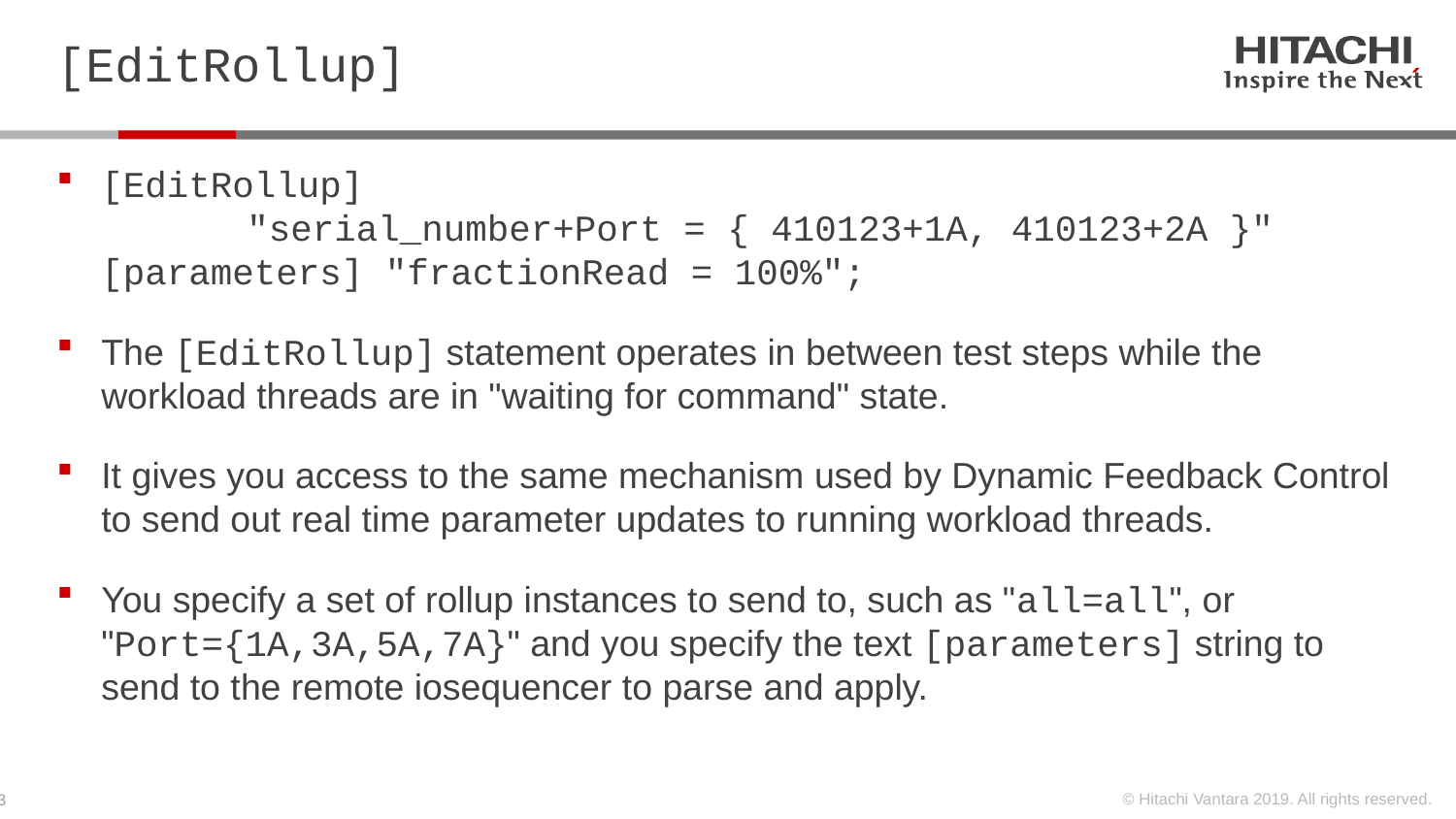

# [EditRollup]
[EditRollup]
	"serial_number+Port = { 410123+1A, 410123+2A }"
[parameters] "fractionRead = 100%";
The [EditRollup] statement operates in between test steps while the workload threads are in "waiting for command" state.
It gives you access to the same mechanism used by Dynamic Feedback Control to send out real time parameter updates to running workload threads.
You specify a set of rollup instances to send to, such as "all=all", or "Port={1A,3A,5A,7A}" and you specify the text [parameters] string to send to the remote iosequencer to parse and apply.